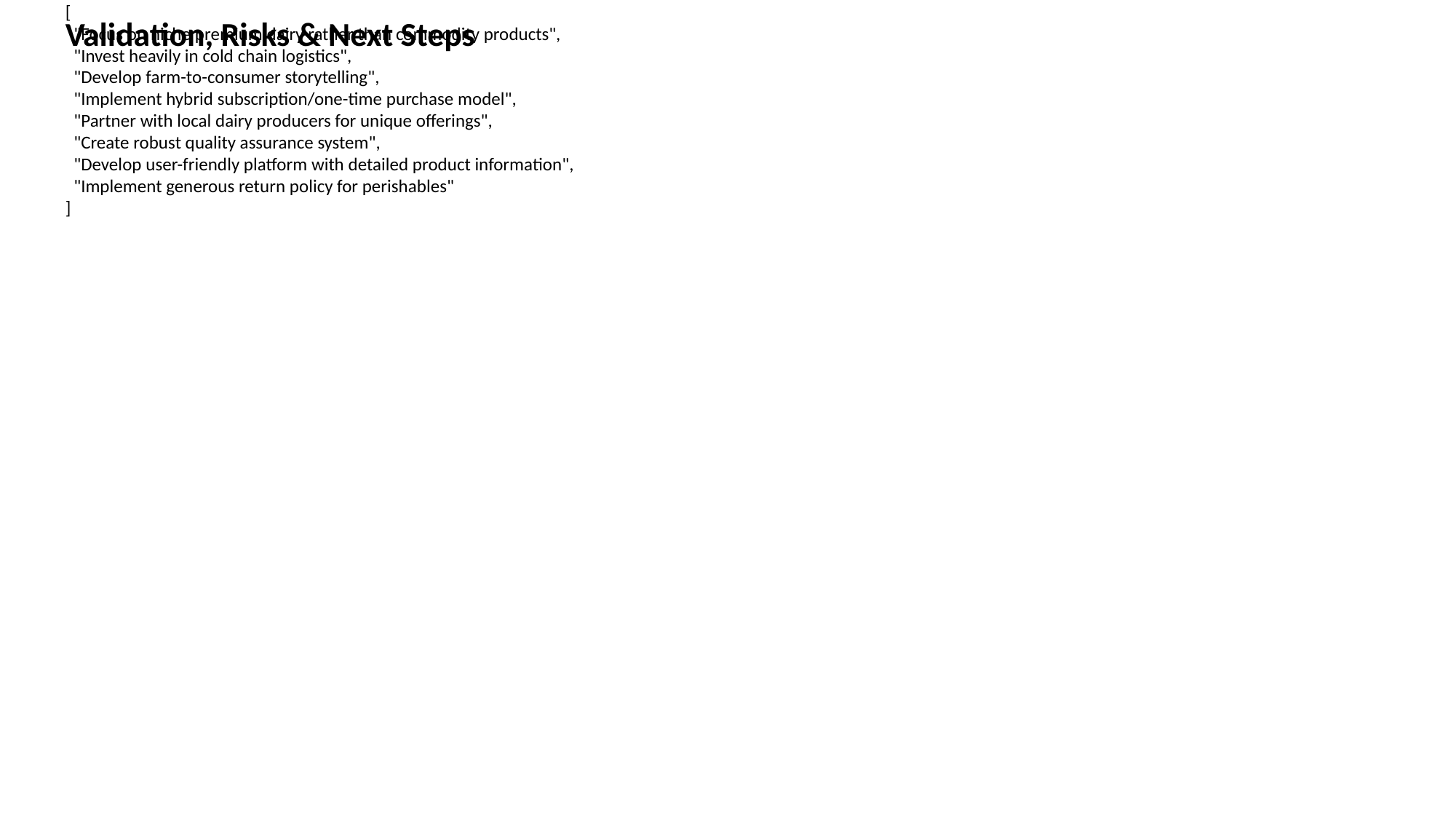

Validation, Risks & Next Steps
[
  "Focus on niche premium dairy rather than commodity products",
  "Invest heavily in cold chain logistics",
  "Develop farm-to-consumer storytelling",
  "Implement hybrid subscription/one-time purchase model",
  "Partner with local dairy producers for unique offerings",
  "Create robust quality assurance system",
  "Develop user-friendly platform with detailed product information",
  "Implement generous return policy for perishables"
]